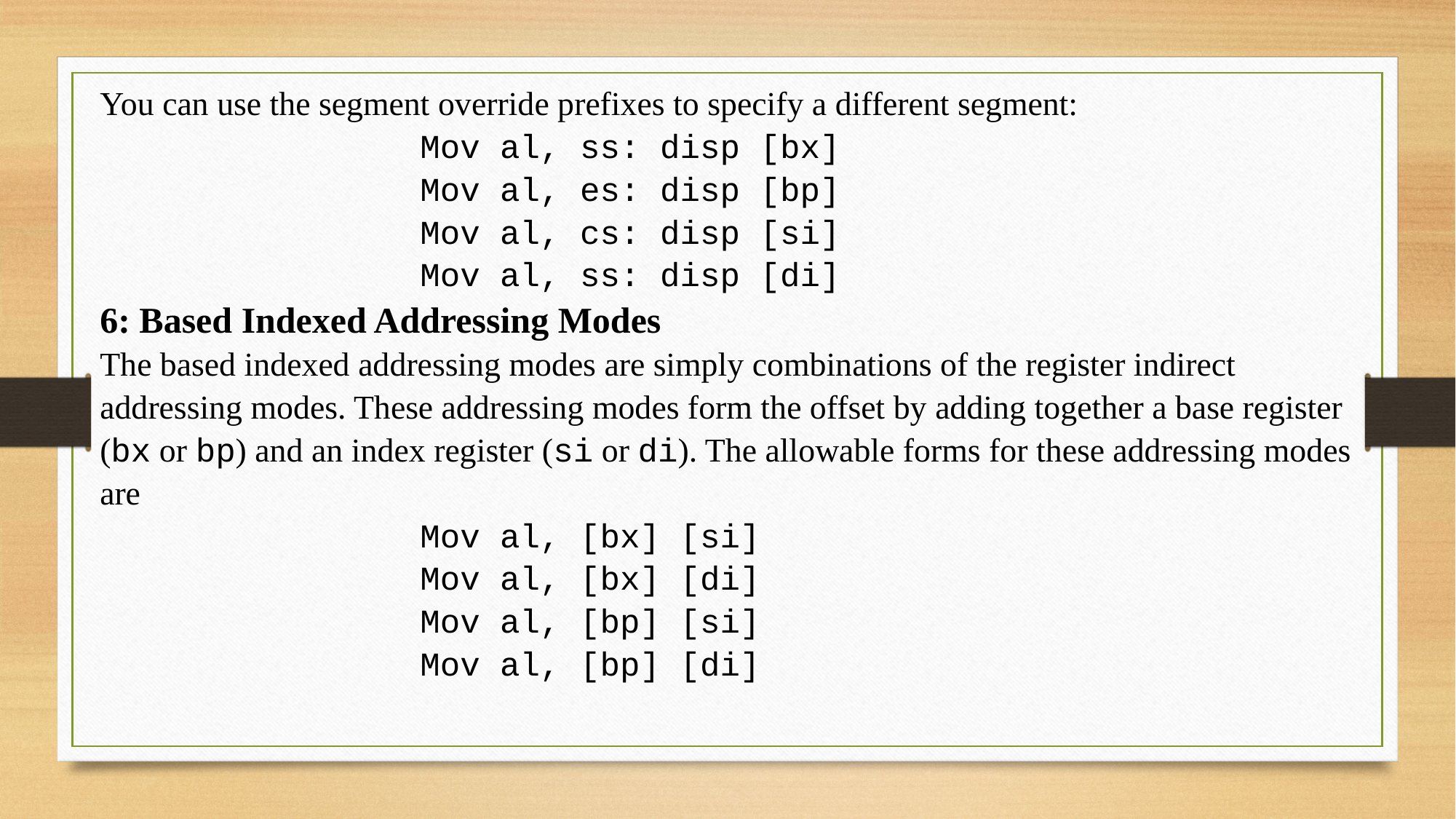

You can use the segment override prefixes to specify a different segment:
                Mov al, ss: disp [bx]
                Mov al, es: disp [bp]
                Mov al, cs: disp [si]
                Mov al, ss: disp [di]
6: Based Indexed Addressing Modes
The based indexed addressing modes are simply combinations of the register indirect addressing modes. These addressing modes form the offset by adding together a base register (bx or bp) and an index register (si or di). The allowable forms for these addressing modes are
                Mov al, [bx] [si]
                Mov al, [bx] [di]
                Mov al, [bp] [si]
                Mov al, [bp] [di]